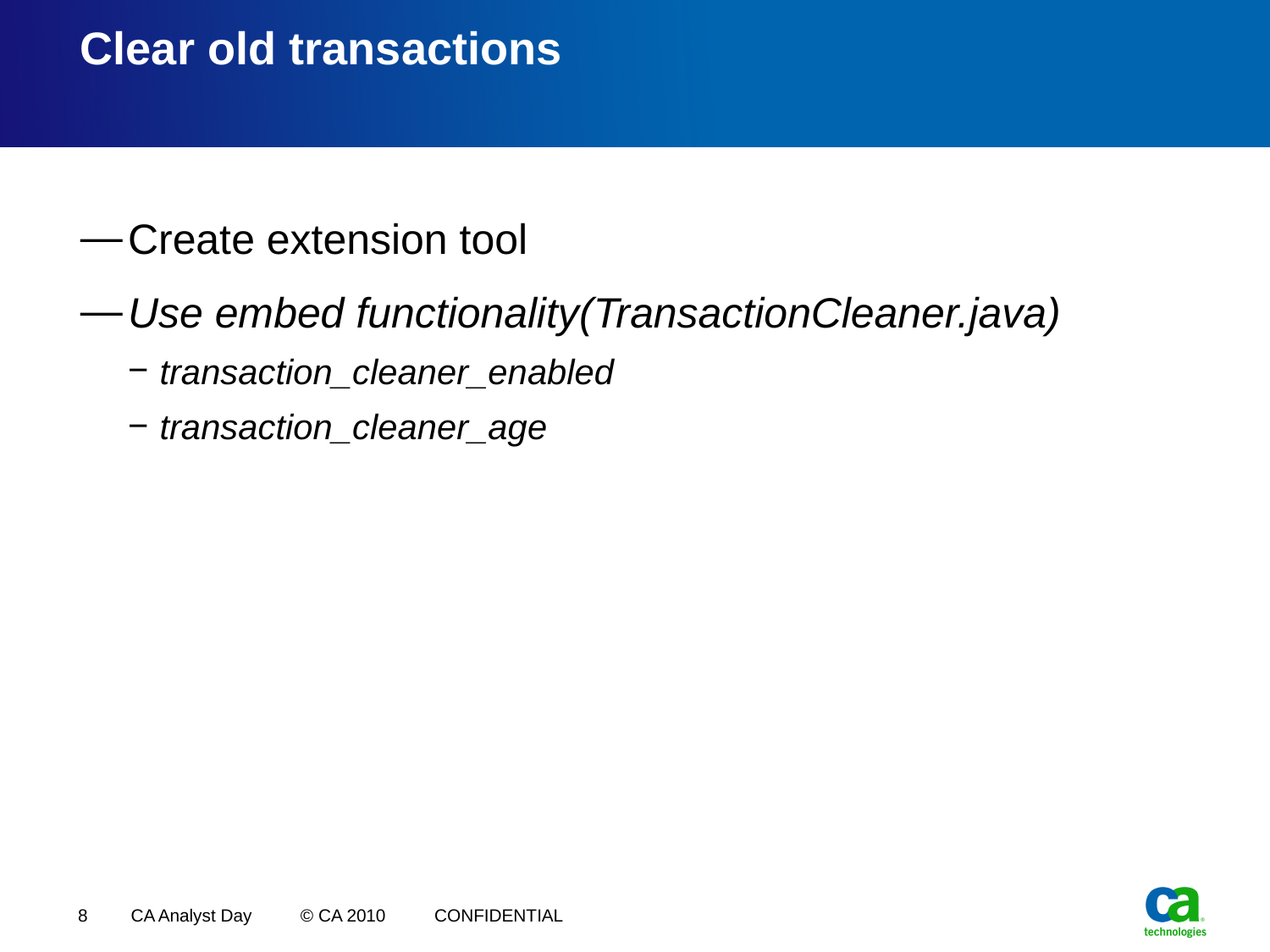

# Clear old transactions
Create extension tool
Use embed functionality(TransactionCleaner.java)
transaction_cleaner_enabled
transaction_cleaner_age
8
CA Analyst Day          © CA 2010          CONFIDENTIAL